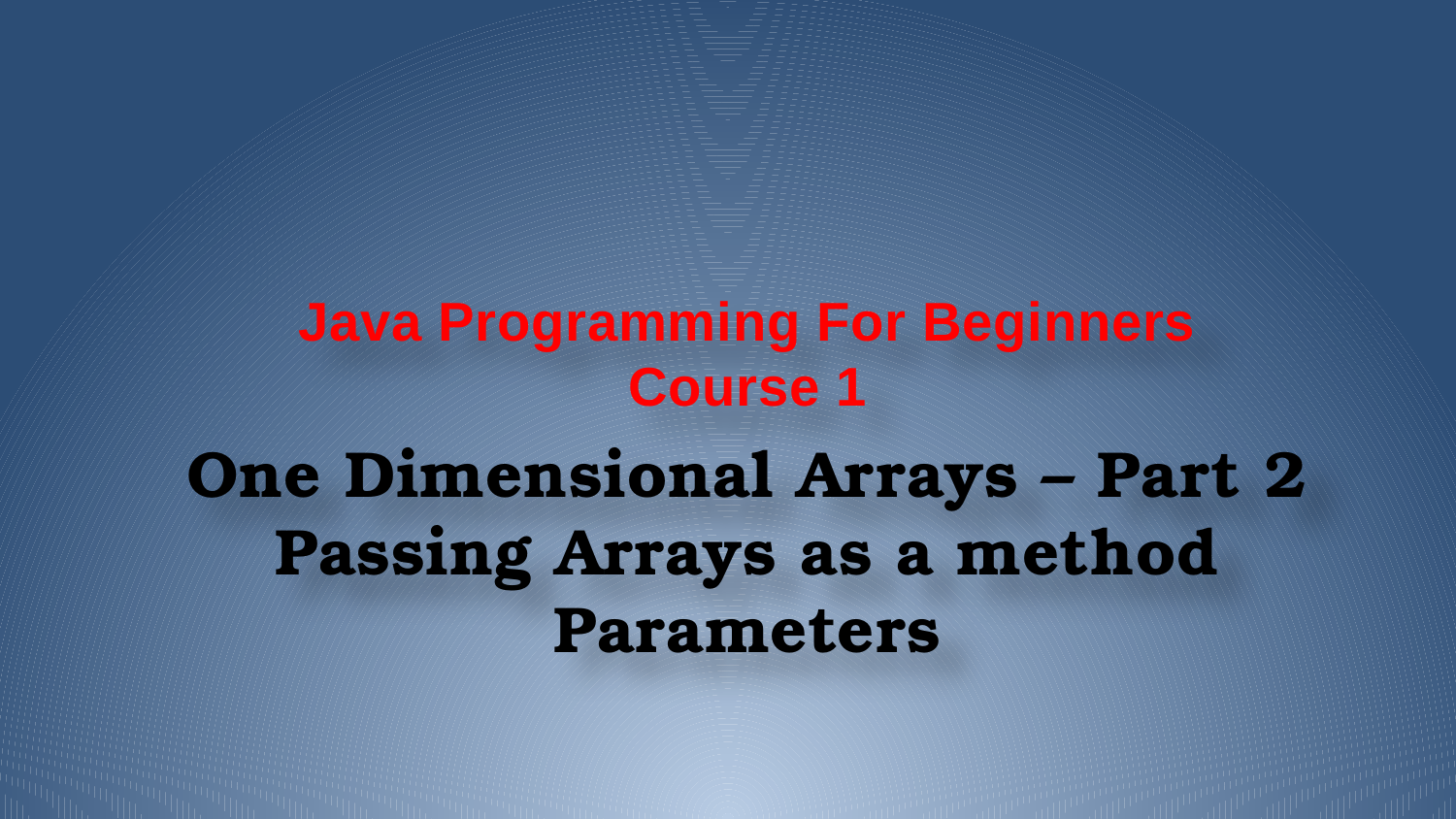

# Java Programming For Beginners Course 1
One Dimensional Arrays – Part 2
Passing Arrays as a method Parameters